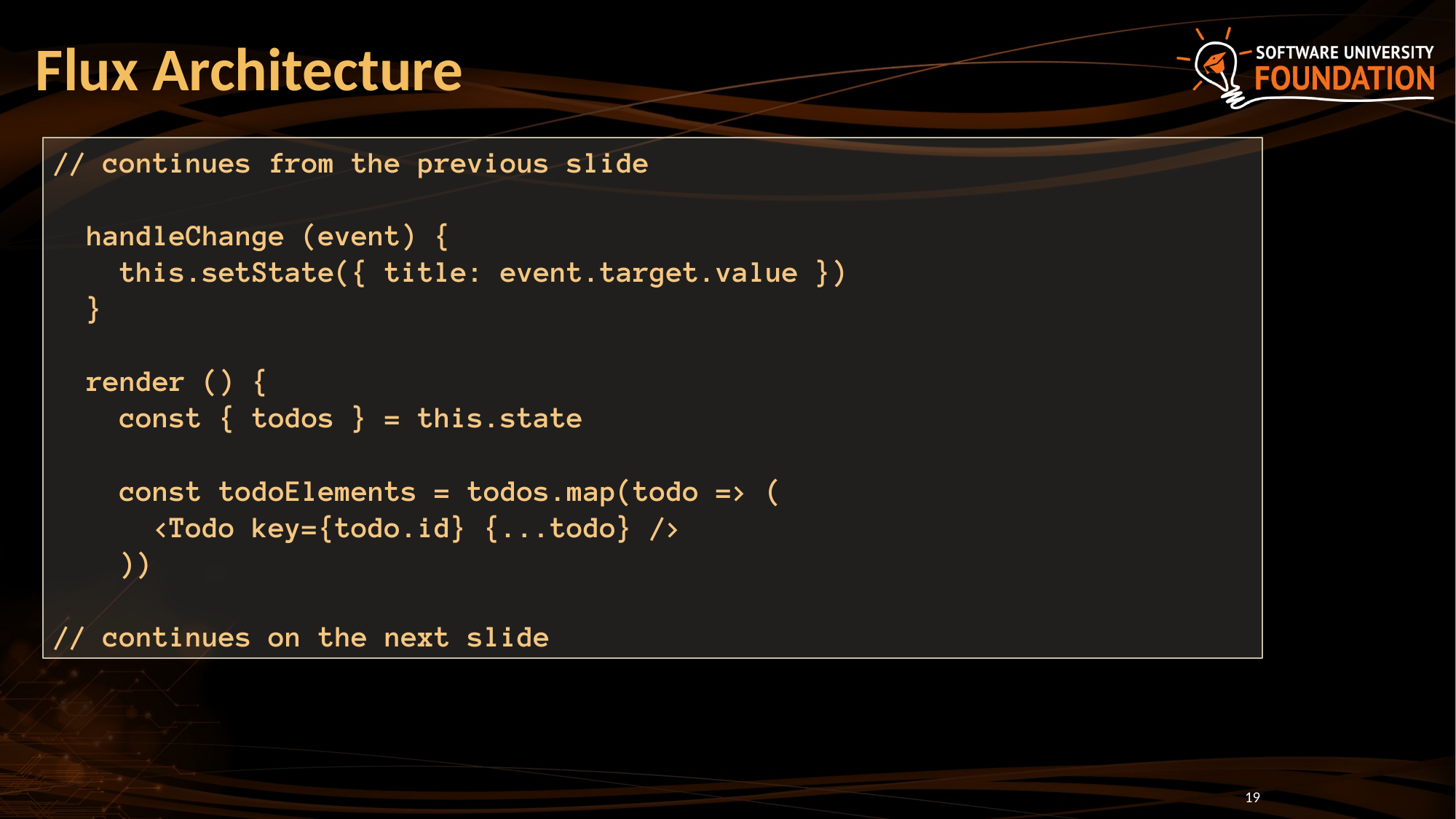

# Flux Architecture
// continues from the previous slide

  handleChange (event) {
    this.setState({ title: event.target.value })
  }

  render () {
    const { todos } = this.state

    const todoElements = todos.map(todo => (
      <Todo key={todo.id} {...todo} />
    ))

// continues on the next slide
19